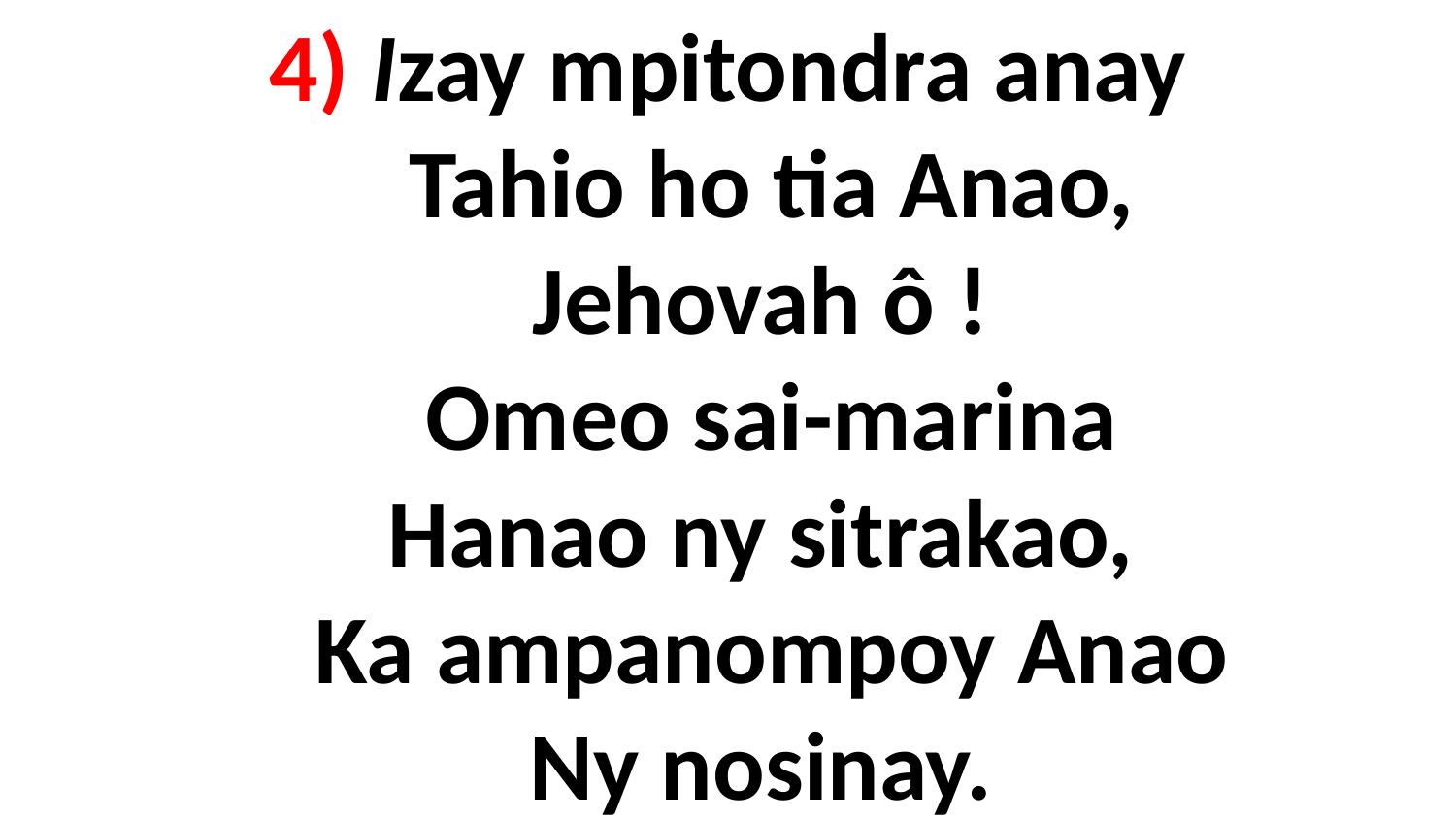

# 4) Izay mpitondra anay Tahio ho tia Anao, Jehovah ô ! Omeo sai-marina Hanao ny sitrakao, Ka ampanompoy Anao Ny nosinay.